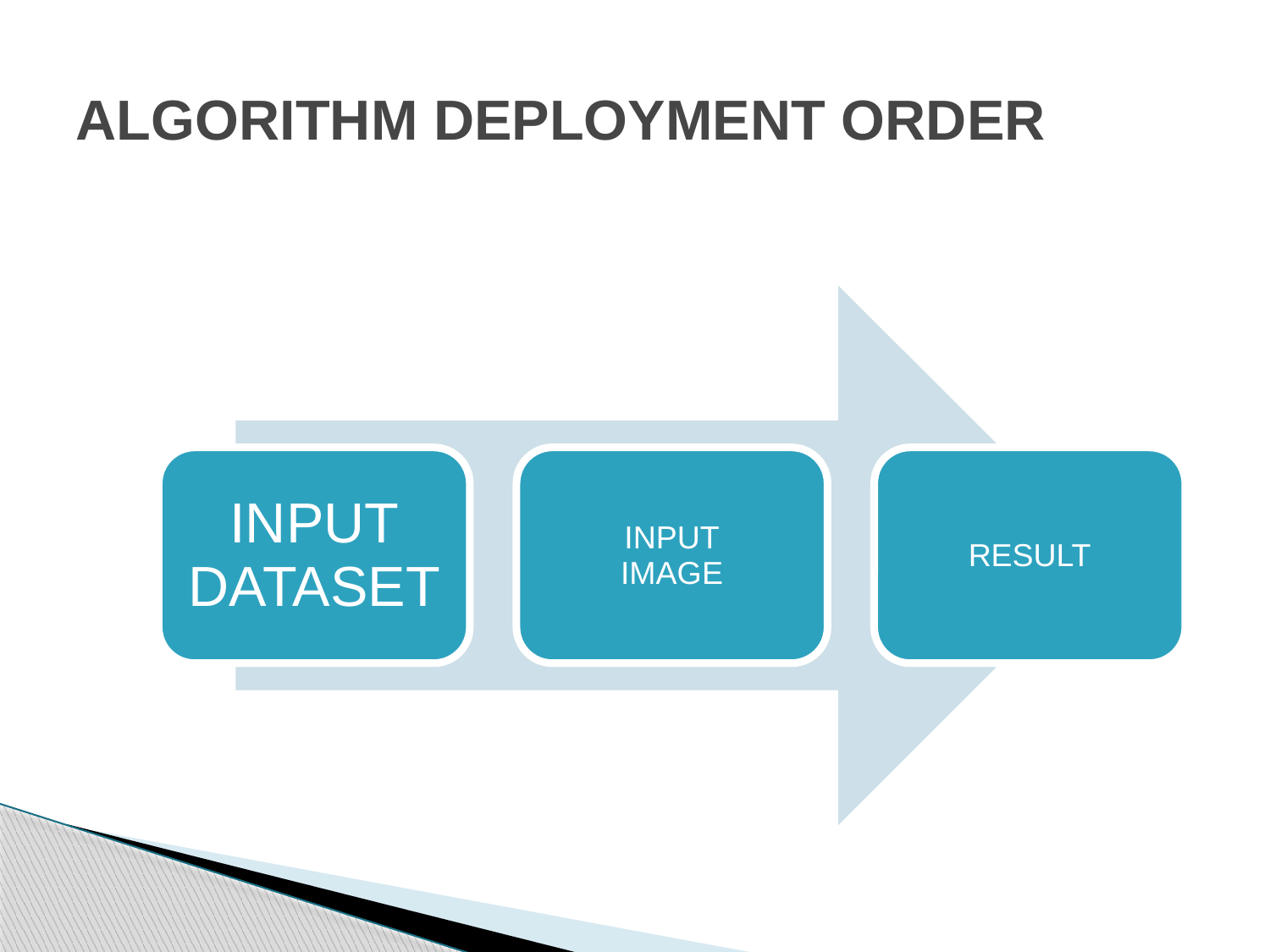

# ALGORITHM DEPLOYMENT ORDER
INPUT DATASET
INPUT
IMAGE
RESULT